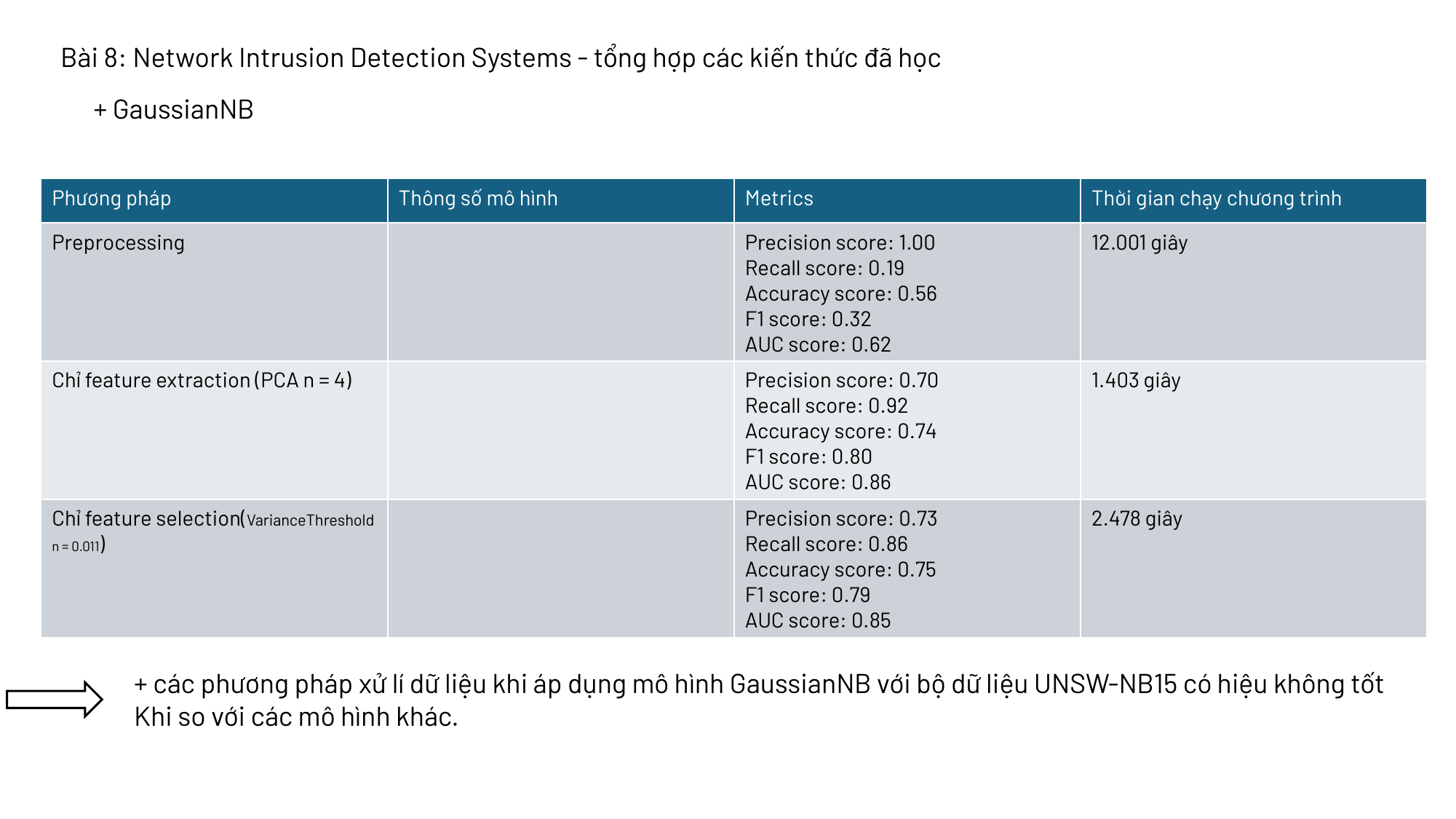

Bài 8: Network Intrusion Detection Systems - tổng hợp các kiến thức đã học
+ GaussianNB

| Phương pháp | Thông số mô hình | Metrics | Thời gian chạy chương trình |
| --- | --- | --- | --- |
| Preprocessing |  | Precision score: 1.00 Recall score: 0.19 Accuracy score: 0.56 F1 score: 0.32 AUC score: 0.62 | 12.001 giây |
| Chỉ feature extraction (PCA n = 4) |  | Precision score: 0.70 Recall score: 0.92 Accuracy score: 0.74 F1 score: 0.80 AUC score: 0.86 | 1.403 giây |
| Chỉ feature selection(VarianceThreshold n = 0.011) |  | Precision score: 0.73 Recall score: 0.86 Accuracy score: 0.75 F1 score: 0.79 AUC score: 0.85 | 2.478 giây |
+ các phương pháp xử lí dữ liệu khi áp dụng mô hình GaussianNB với bộ dữ liệu UNSW-NB15 có hiệu không tốt
Khi so với các mô hình khác.